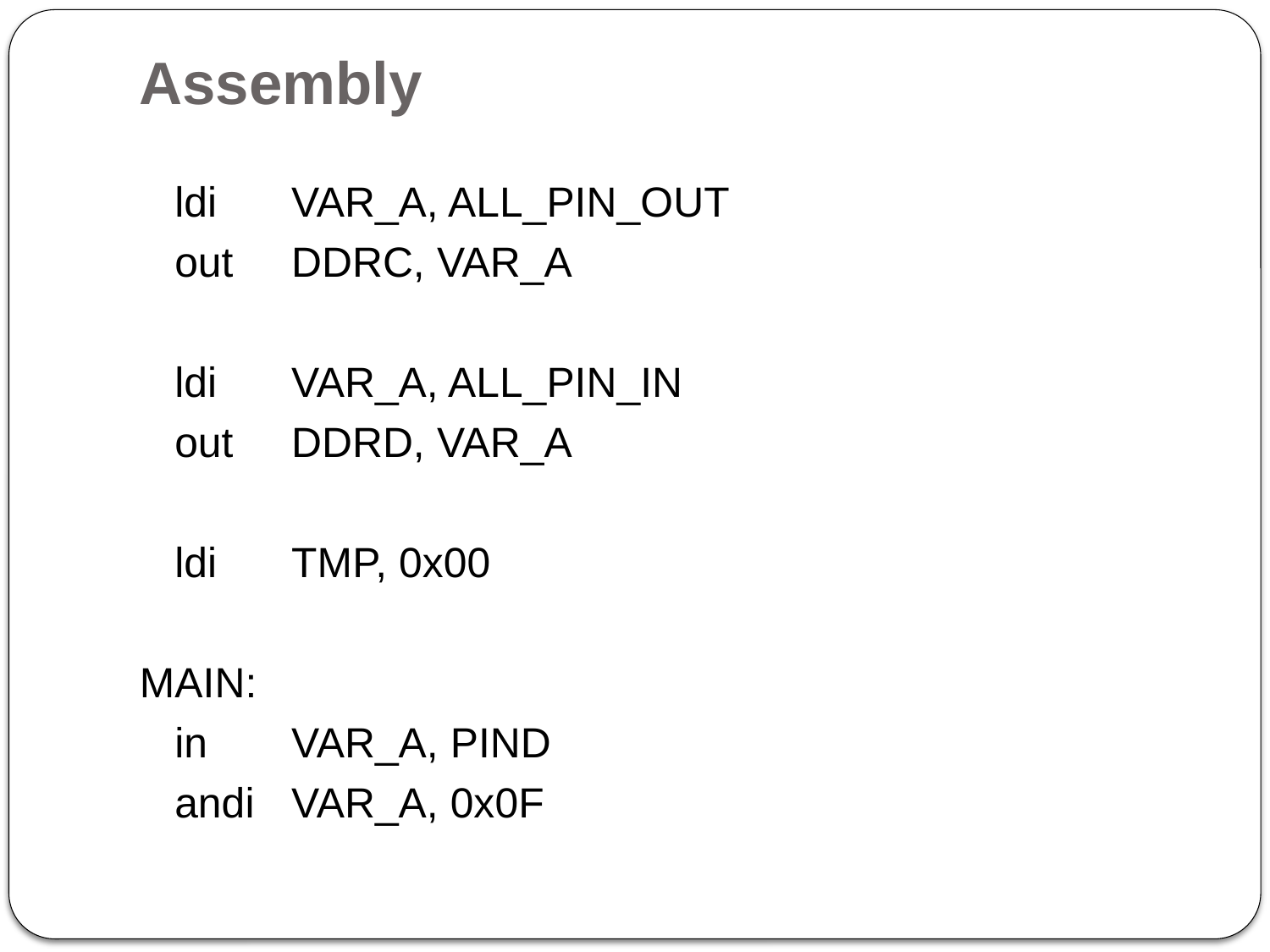

# Assembly
		ldi	VAR_A, ALL_PIN_OUT
		out	DDRC, VAR_A

		ldi	VAR_A, ALL_PIN_IN
		out	DDRD, VAR_A

		ldi	TMP, 0x00

MAIN:
		in	VAR_A, PIND
		andi	VAR_A, 0x0F